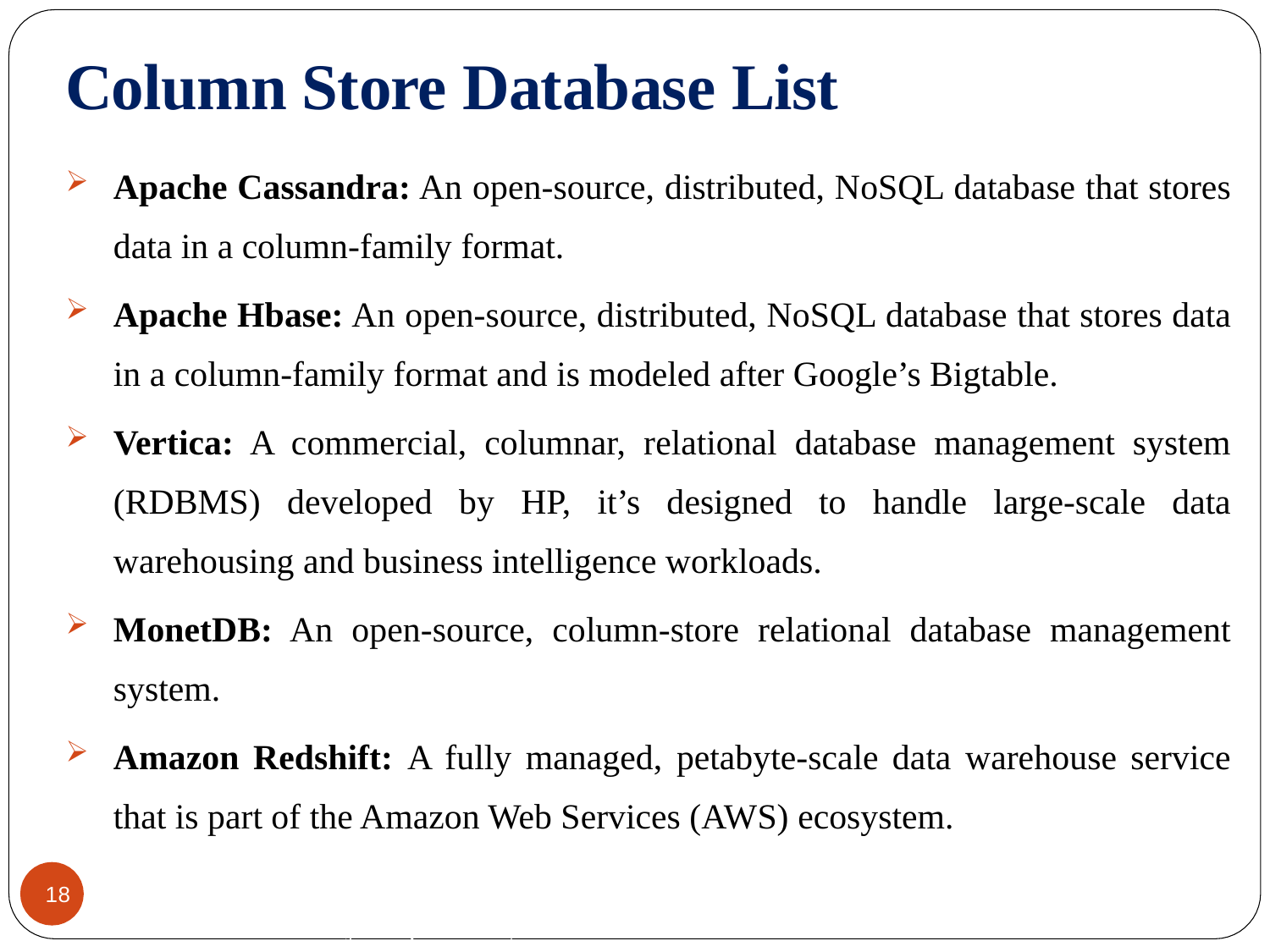

# Column Store Database List
Apache Cassandra: An open-source, distributed, NoSQL database that stores data in a column-family format.
Apache Hbase: An open-source, distributed, NoSQL database that stores data in a column-family format and is modeled after Google’s Bigtable.
Vertica: A commercial, columnar, relational database management system (RDBMS) developed by HP, it’s designed to handle large-scale data warehousing and business intelligence workloads.
MonetDB: An open-source, column-store relational database management system.
Amazon Redshift: A fully managed, petabyte-scale data warehouse service that is part of the Amazon Web Services (AWS) ecosystem.

18
CREDITS: Jimmy Lin (University of Maryland)